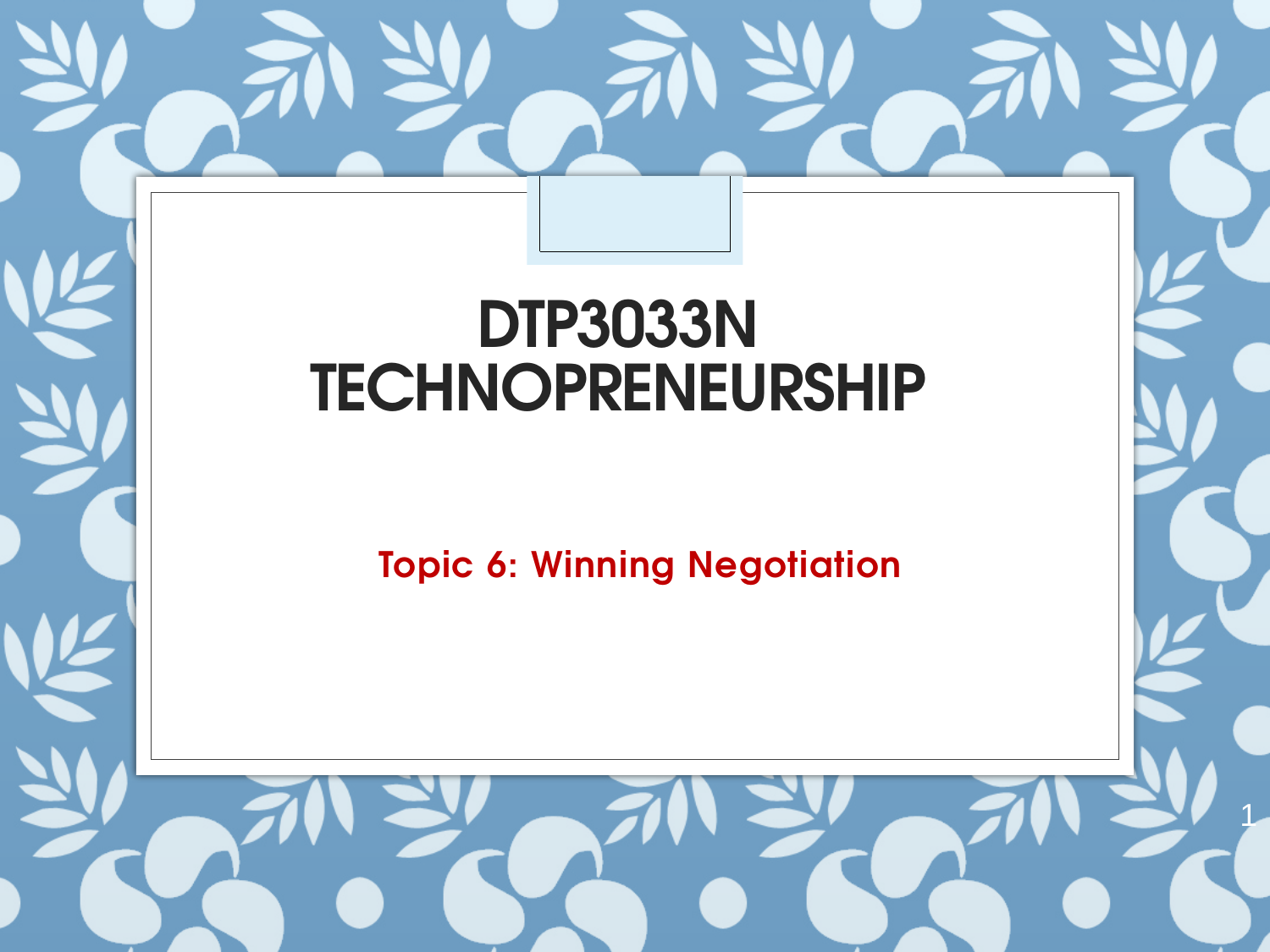

# DTP3033N Technopreneurship
Topic 6: Winning Negotiation
1